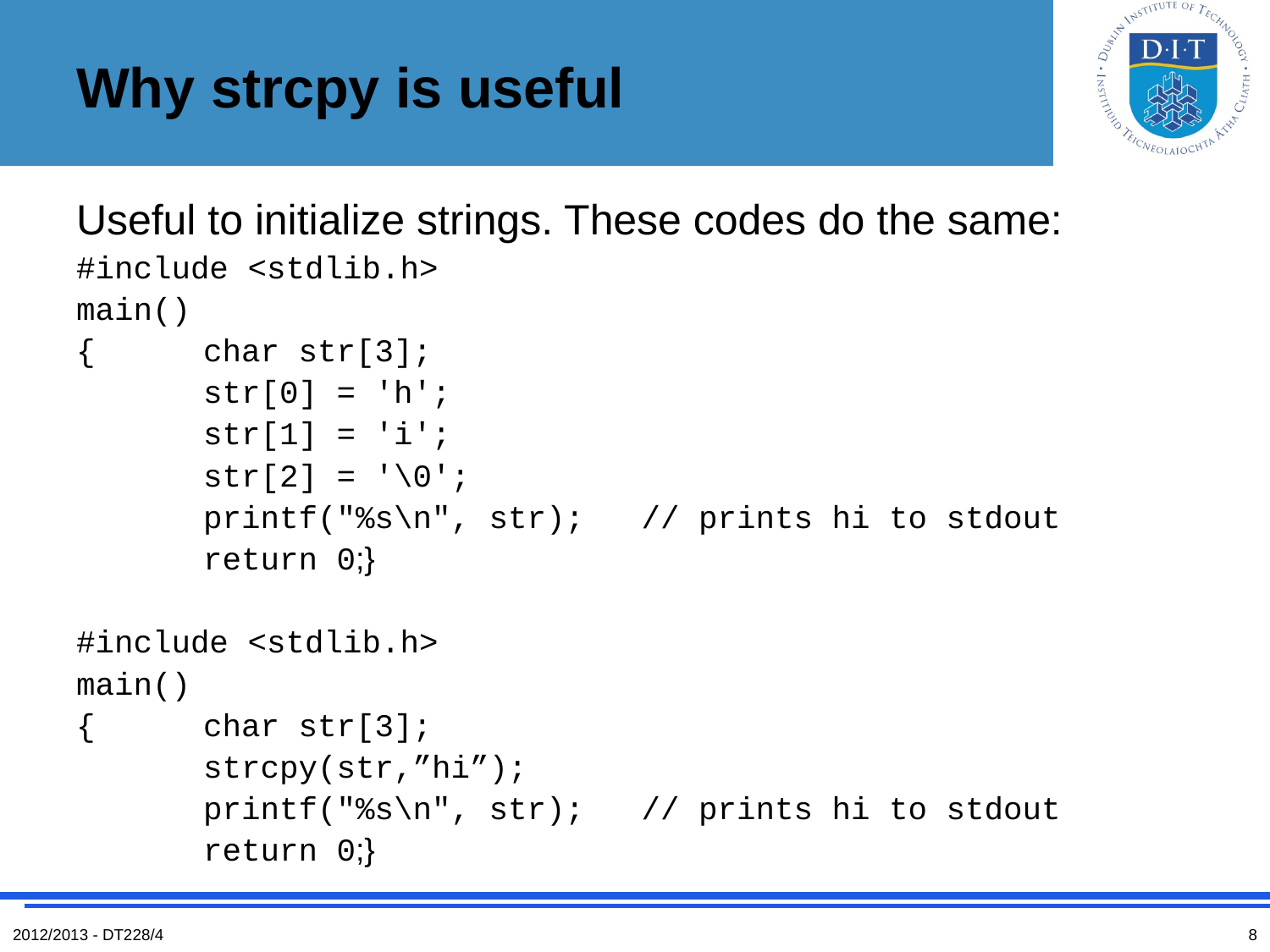

# Why strcpy is useful
Useful to initialize strings. These codes do the same:
#include <stdlib.h>
main()
{	char str[3];
	str[0] = 'h';
	str[1] = 'i';
	str[2] = '\0';
	printf("%s\n", str);   // prints hi to stdout
	return 0;}

#include <stdlib.h>
main()
{	char str[3];
	strcpy(str,”hi”);
	printf("%s\n", str);   // prints hi to stdout
	return 0;}

2012/2013 - DT228/4
8